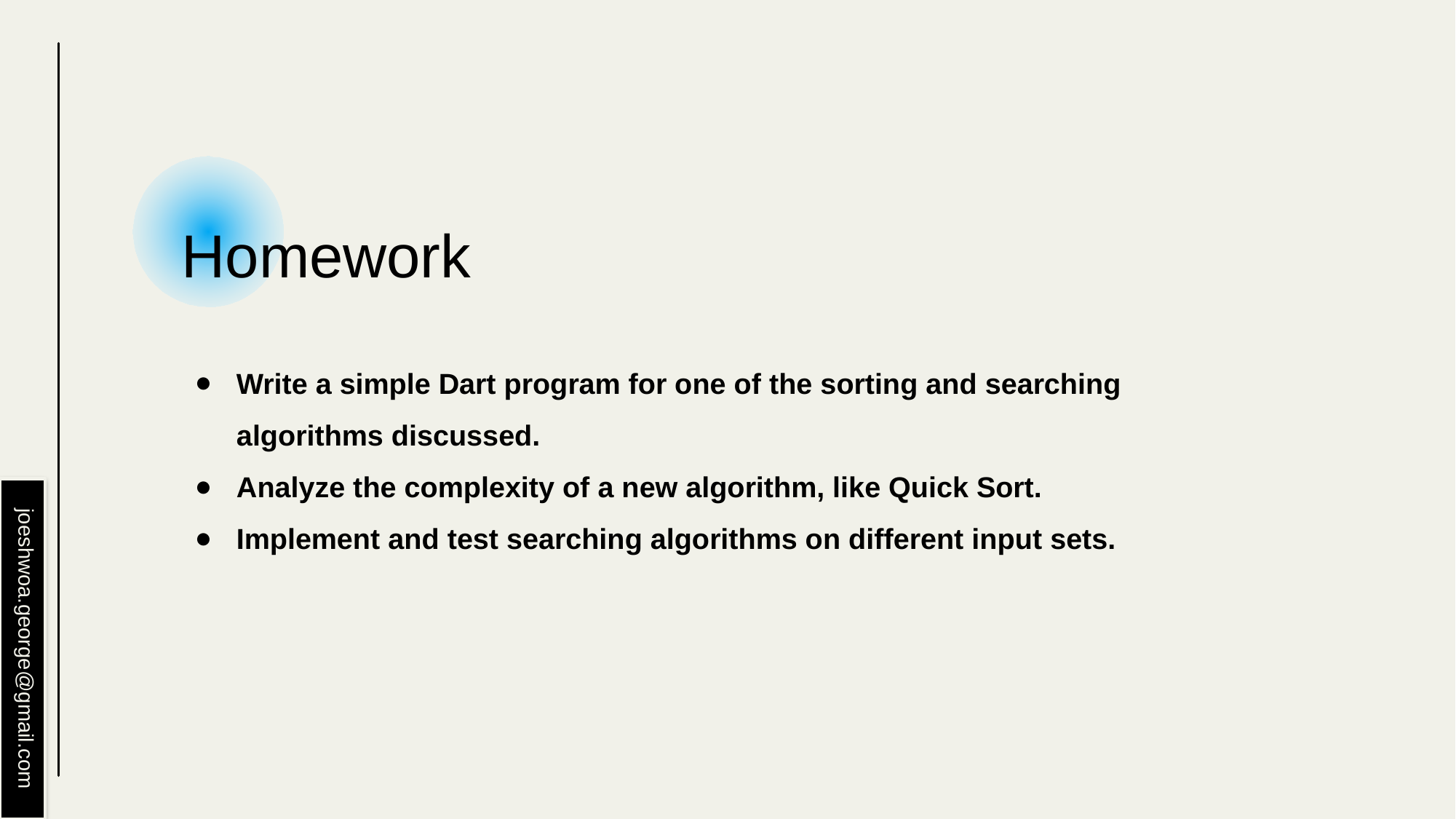

# Homework
Write a simple Dart program for one of the sorting and searching algorithms discussed.
Analyze the complexity of a new algorithm, like Quick Sort.
Implement and test searching algorithms on different input sets.
joeshwoa.george@gmail.com